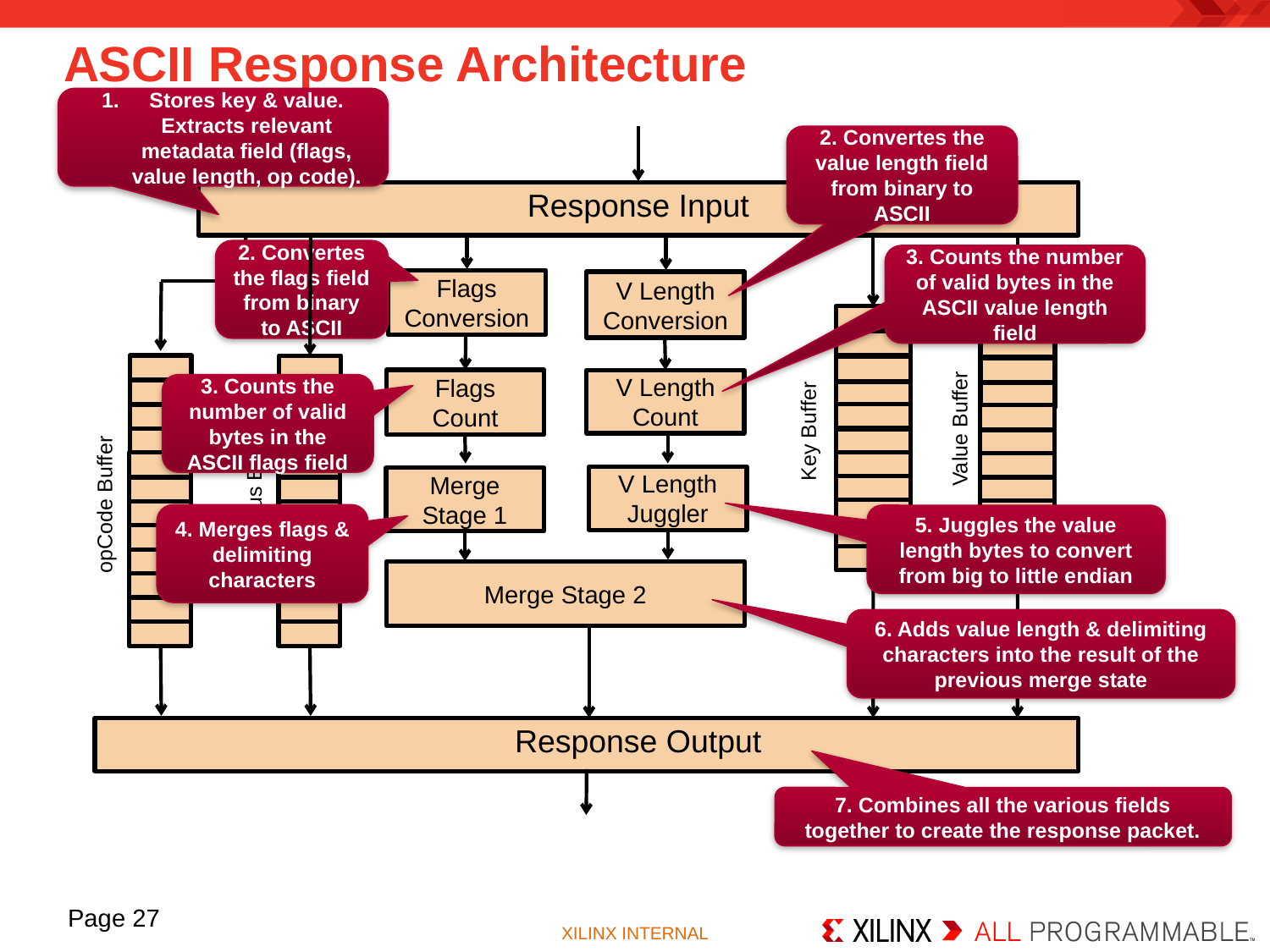

# ASCII Response Architecture
Stores key & value. Extracts relevant metadata field (flags, value length, op code).
2. Convertes the value length field from binary to ASCII
Response Input

2. Convertes the flags field from binary to ASCII
3. Counts the number of valid bytes in the ASCII value length field
Flags Conversion
V Length Conversion

Flags Count
V Length Count
3. Counts the number of valid bytes in the ASCII flags field

Value Buffer
Key Buffer

Status Buffer
V Length Juggler
Merge Stage 1

opCode Buffer

4. Merges flags & delimiting characters
5. Juggles the value length bytes to convert from big to little endian

Merge Stage 2

6. Adds value length & delimiting characters into the result of the previous merge state

Response Output

7. Combines all the various fields together to create the response packet.
Page 27